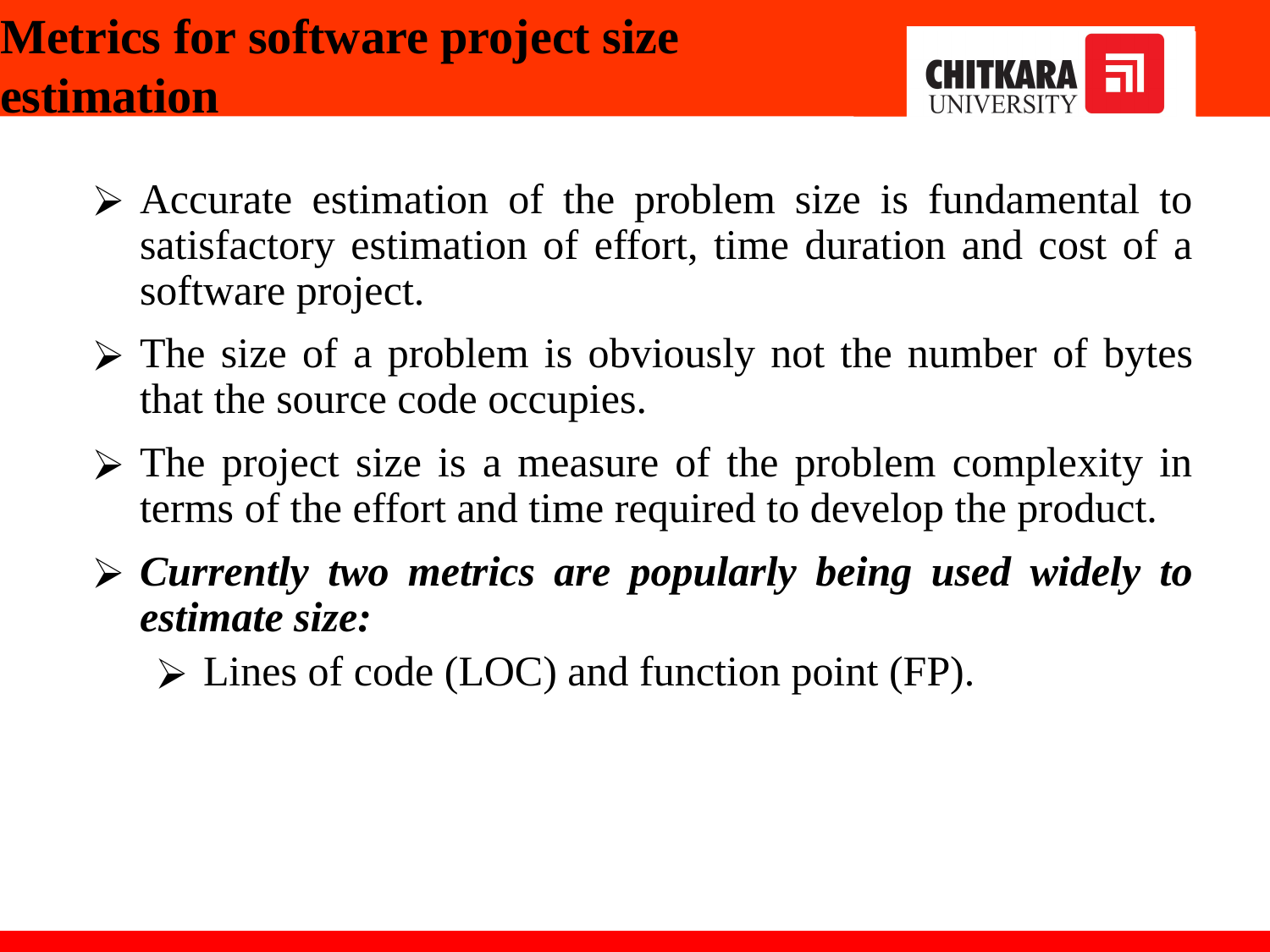

# Metrics for software project size estimation
Accurate estimation of the problem size is fundamental to satisfactory estimation of effort, time duration and cost of a software project.
The size of a problem is obviously not the number of bytes that the source code occupies.
The project size is a measure of the problem complexity in terms of the effort and time required to develop the product.
Currently two metrics are popularly being used widely to estimate size:
Lines of code (LOC) and function point (FP).